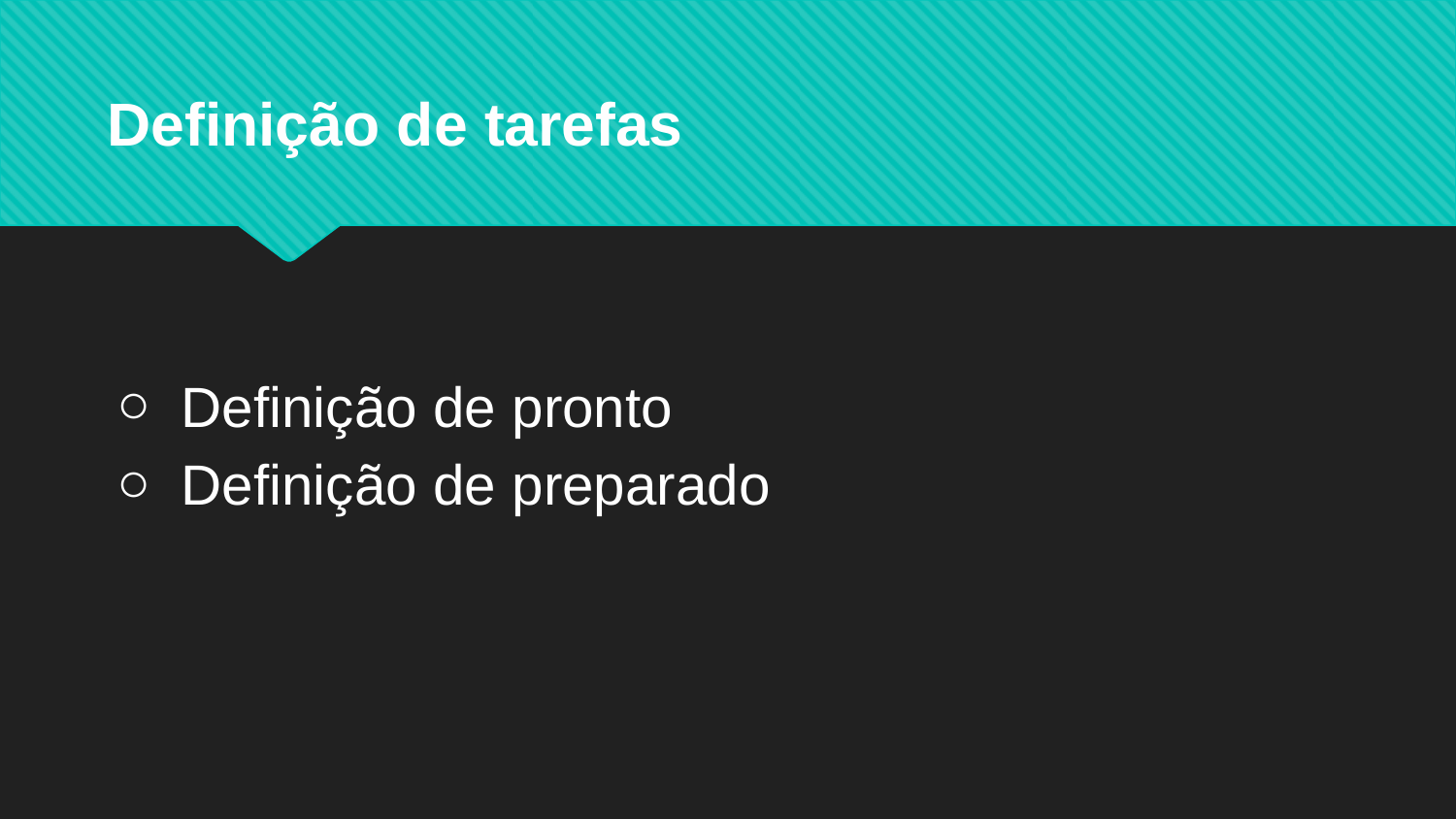

# Definição de tarefas
Definição de pronto
Definição de preparado